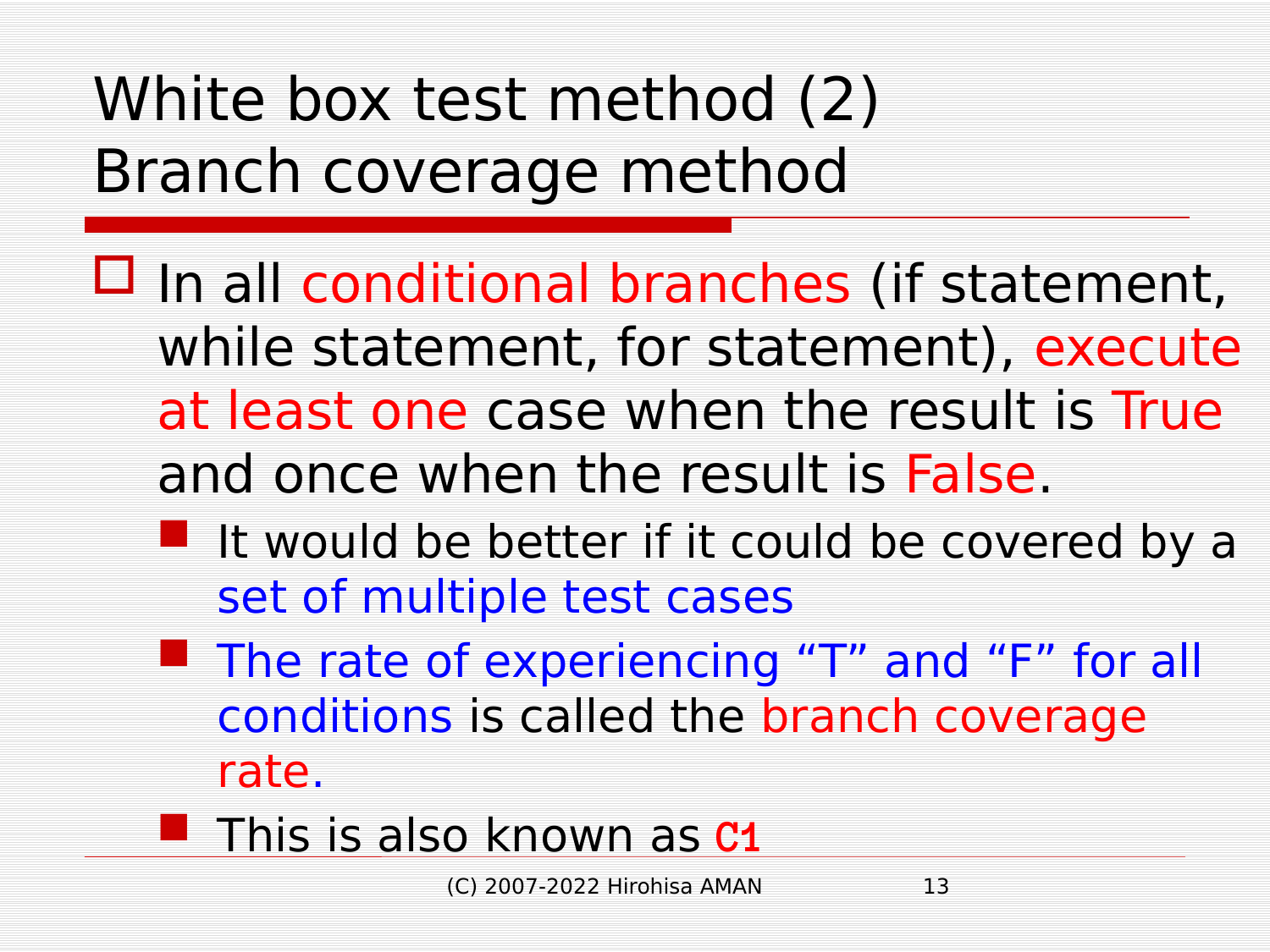

# White box test method (2) Branch coverage method
In all conditional branches (if statement, while statement, for statement), execute at least one case when the result is True and once when the result is False.
It would be better if it could be covered by a set of multiple test cases
The rate of experiencing “T” and “F” for all conditions is called the branch coverage rate.
This is also known as C1
(C) 2007-2022 Hirohisa AMAN
13